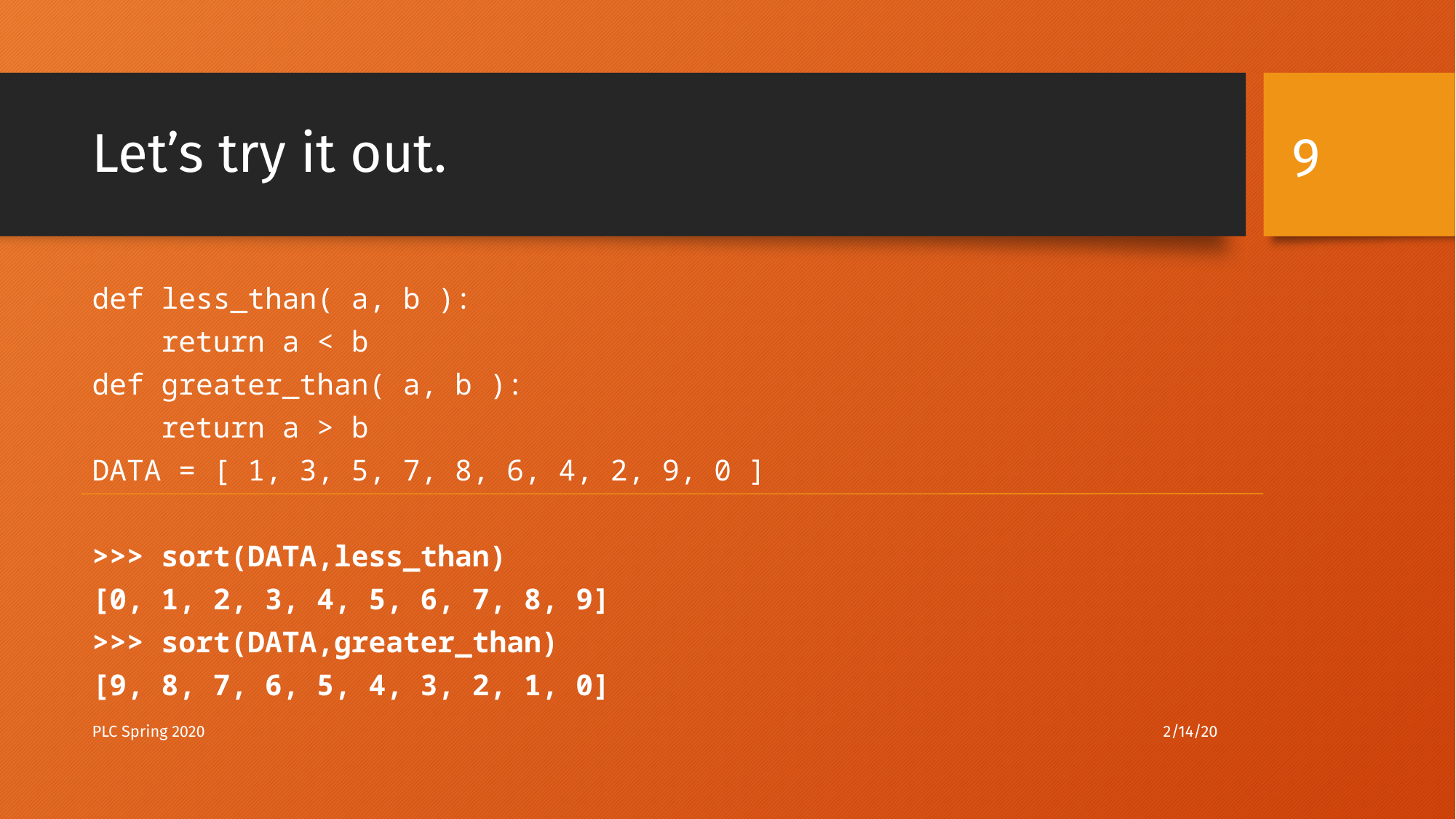

9
# Let’s try it out.
def less_than( a, b ):
    return a < b
def greater_than( a, b ):
    return a > b
DATA = [ 1, 3, 5, 7, 8, 6, 4, 2, 9, 0 ]

>>> sort(DATA,less_than)
[0, 1, 2, 3, 4, 5, 6, 7, 8, 9]
>>> sort(DATA,greater_than)
[9, 8, 7, 6, 5, 4, 3, 2, 1, 0]
2/14/20
PLC Spring 2020